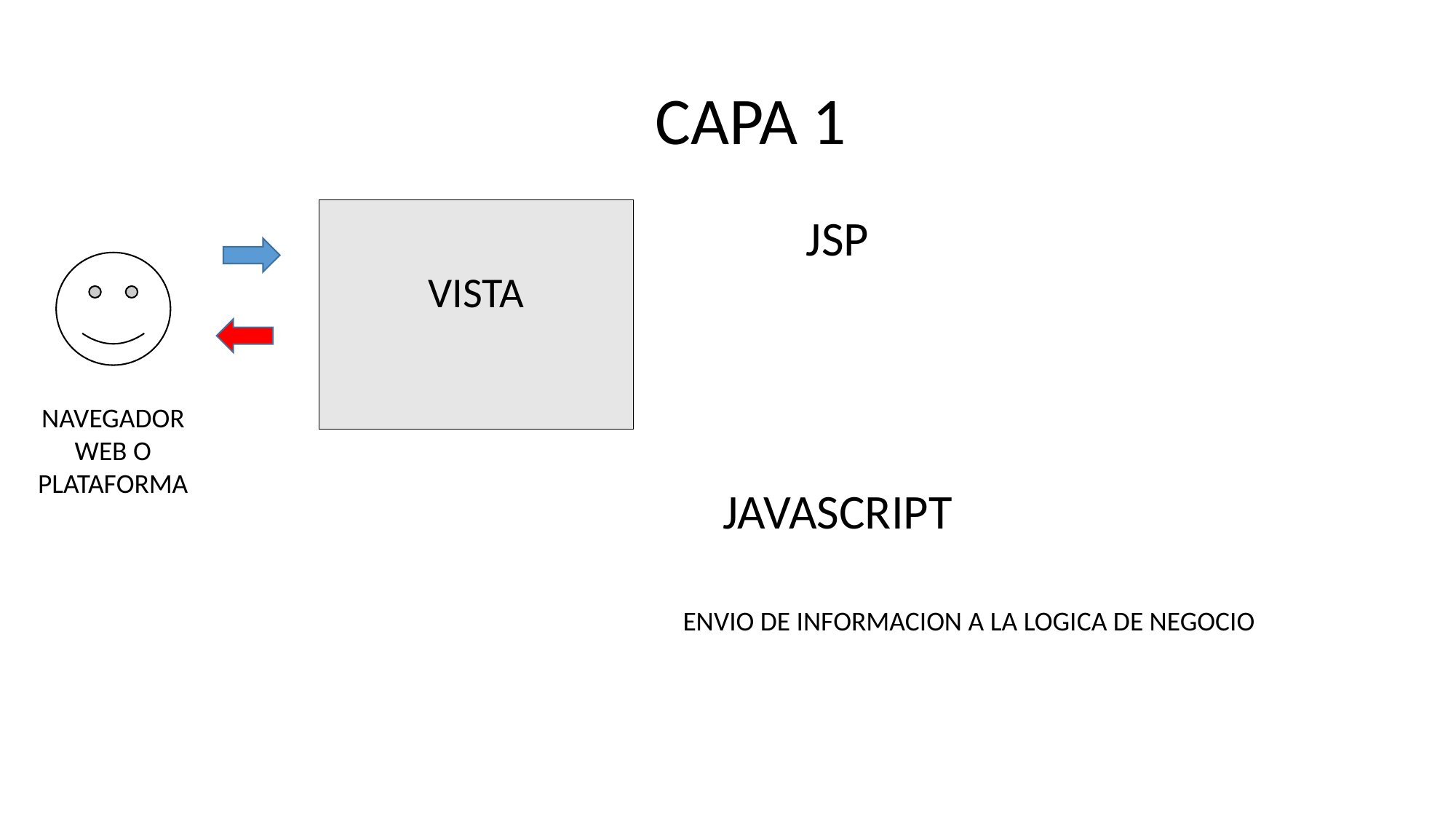

# CAPA 1

VISTA

JSP

SOLICITUD

NAVEGADOR WEB O PLATAFORMA
JAVASCRIPT
ENVIO DE INFORMACION A LA LOGICA DE NEGOCIO